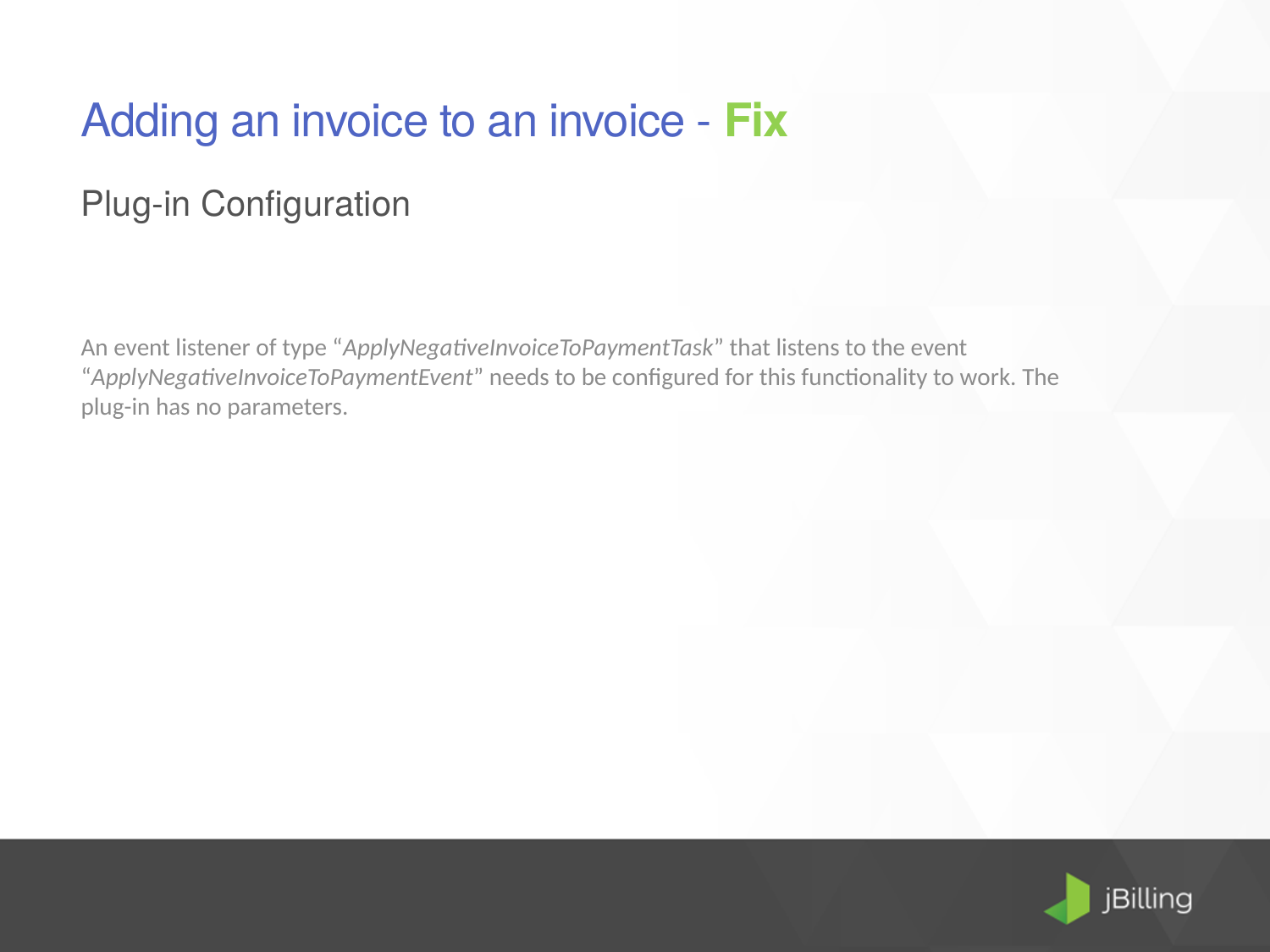

# Adding an invoice to an invoice - Fix
Plug-in Configuration
An event listener of type “ApplyNegativeInvoiceToPaymentTask” that listens to the event “ApplyNegativeInvoiceToPaymentEvent” needs to be configured for this functionality to work. The plug-in has no parameters.